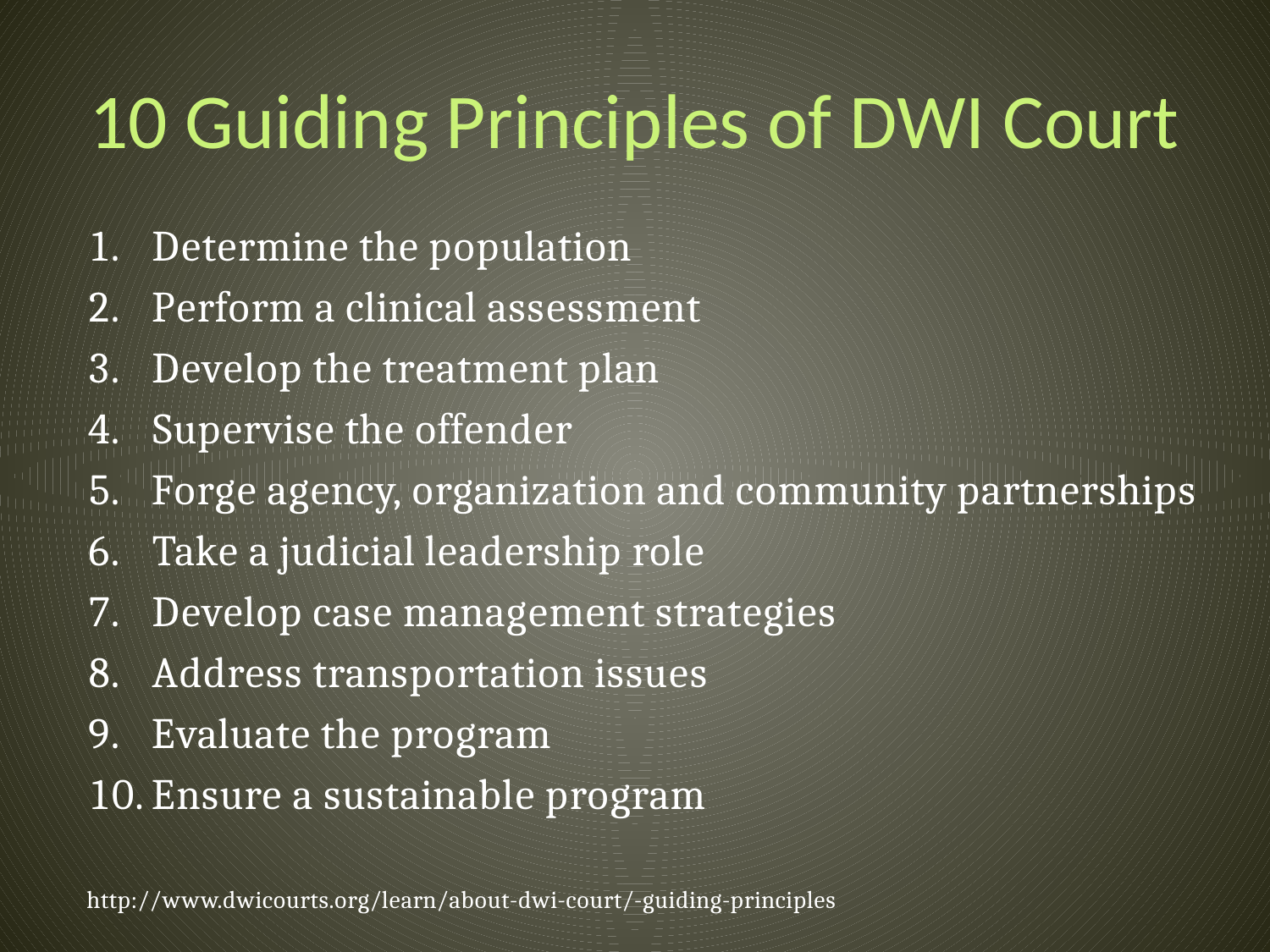

# 10 Guiding Principles of DWI Court
Determine the population
Perform a clinical assessment
Develop the treatment plan
Supervise the offender
Forge agency, organization and community partnerships
Take a judicial leadership role
Develop case management strategies
Address transportation issues
Evaluate the program
Ensure a sustainable program
http://www.dwicourts.org/learn/about-dwi-court/-guiding-principles